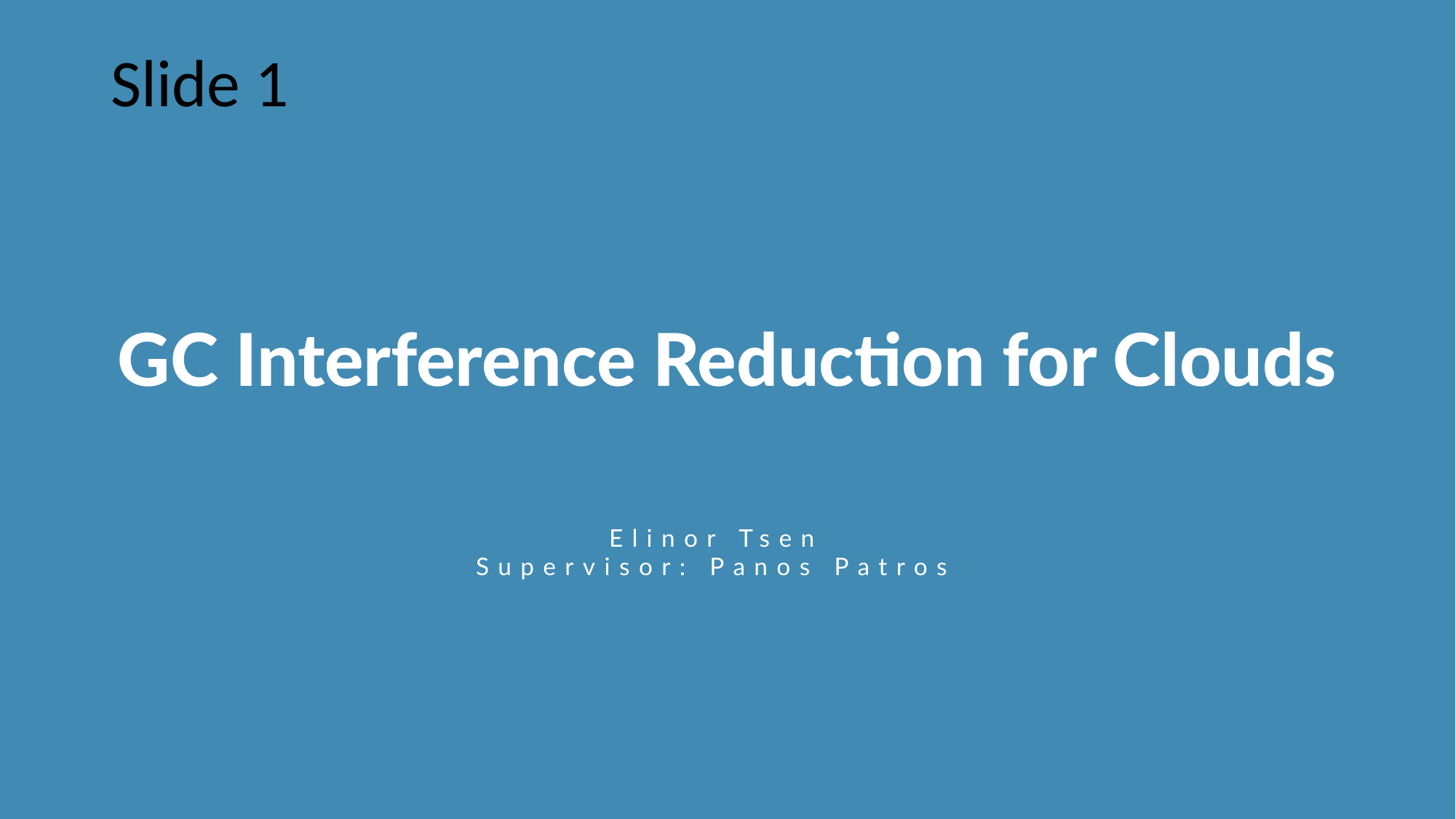

# Slide 1
GC Interference Reduction for Clouds
Elinor Tsen
Supervisor: Panos Patros